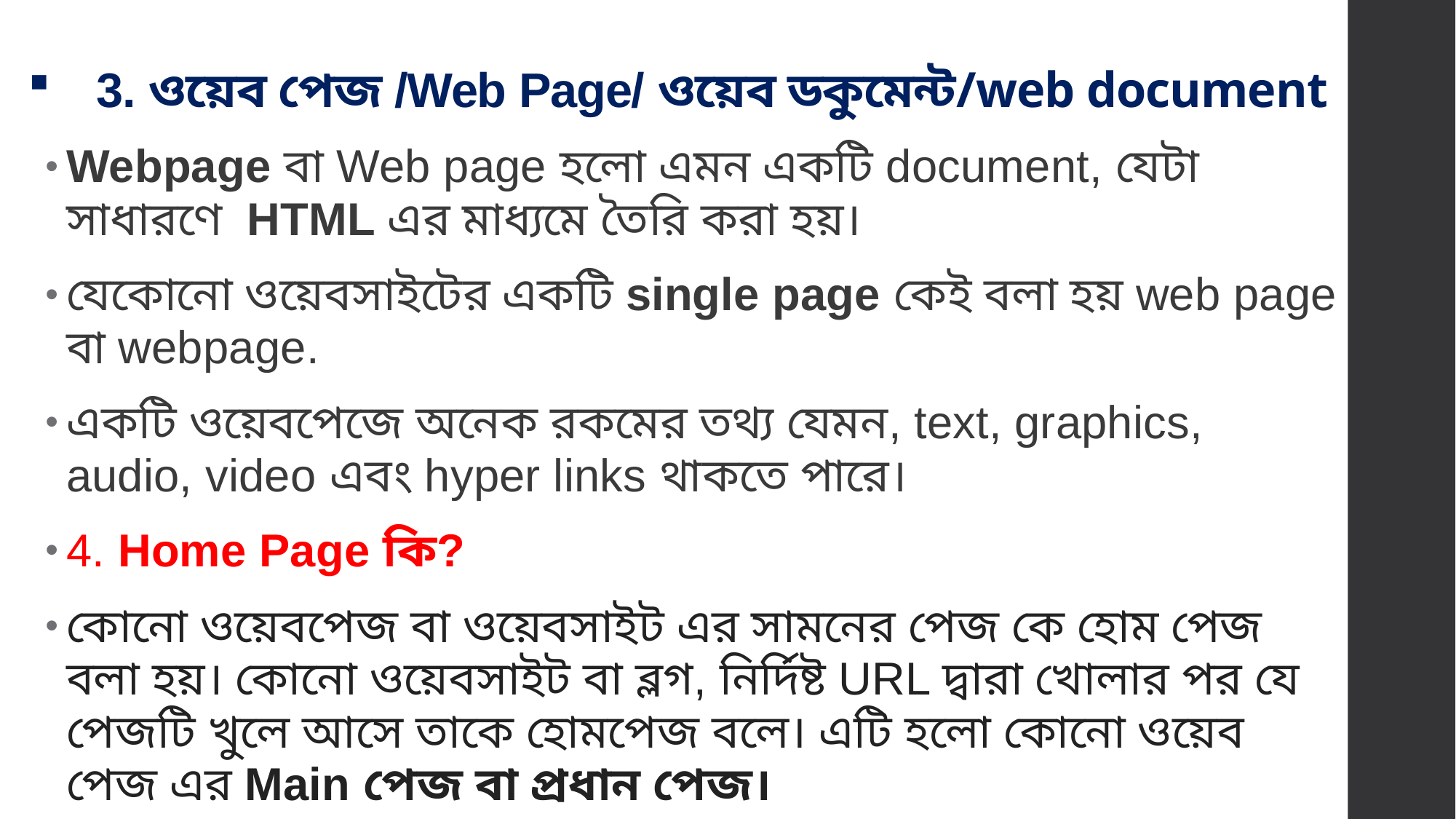

# 3. ওয়েব পেজ /Web Page/ ওয়েব ডকুমেন্ট/web document
Webpage বা Web page হলো এমন একটি document, যেটা সাধারণে  HTML এর মাধ্যমে তৈরি করা হয়।
যেকোনো ওয়েবসাইটের একটি single page কেই বলা হয় web page বা webpage.
একটি ওয়েবপেজে অনেক রকমের তথ্য যেমন, text, graphics, audio, video এবং hyper links থাকতে পারে।
4. Home Page কি?
কোনো ওয়েবপেজ বা ওয়েবসাইট এর সামনের পেজ কে হোম পেজ বলা হয়। কোনো ওয়েবসাইট বা ব্লগ, নির্দিষ্ট URL দ্বারা খোলার পর যে পেজটি খুলে আসে তাকে হোমপেজ বলে। এটি হলো কোনো ওয়েব পেজ এর Main পেজ বা প্রধান পেজ।